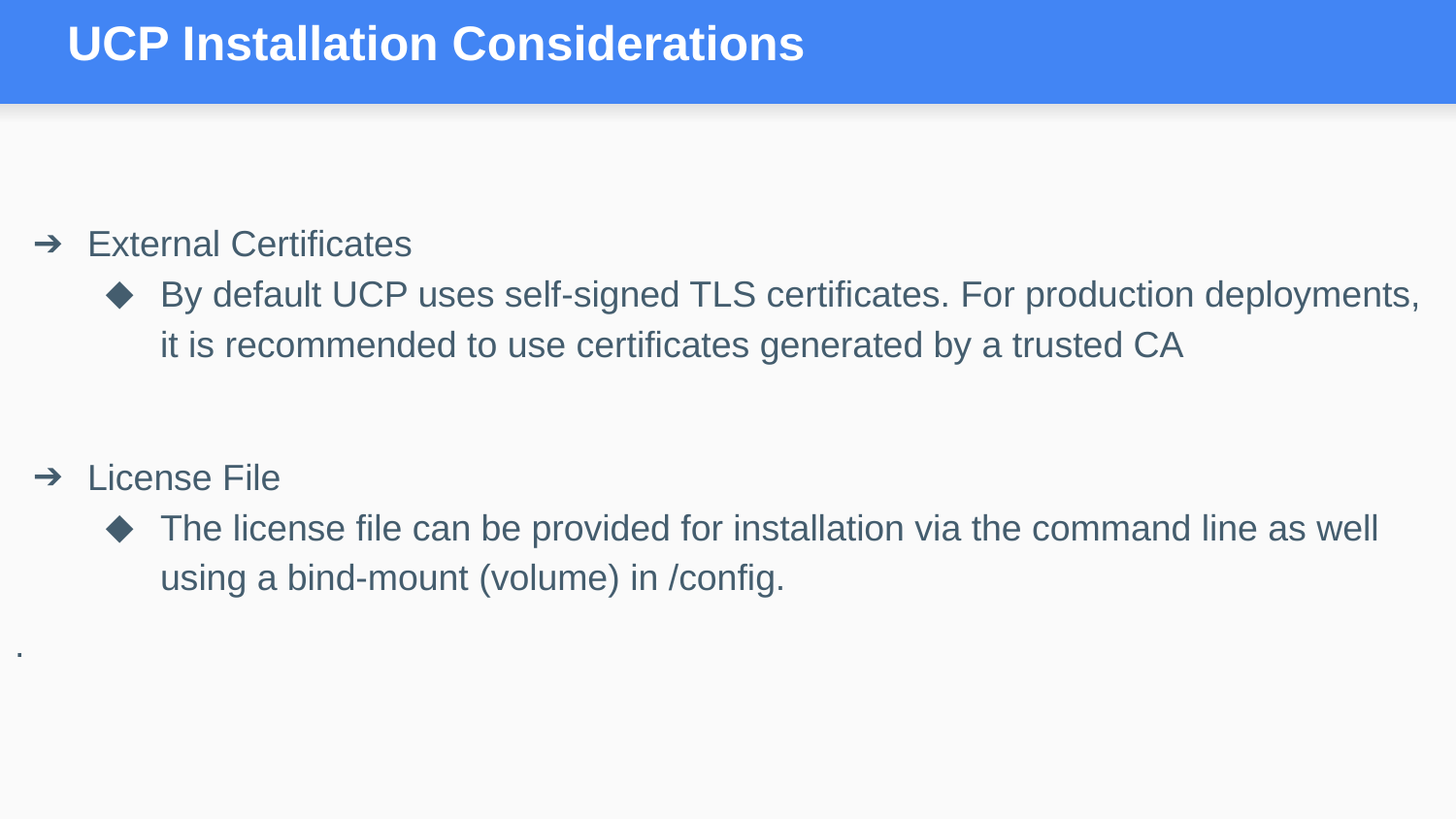

# UCP Installation Considerations

External Certificates
By default UCP uses self-signed TLS certificates. For production deployments, it is recommended to use certificates generated by a trusted CA

License File
The license file can be provided for installation via the command line as well using a bind-mount (volume) in /config.
.